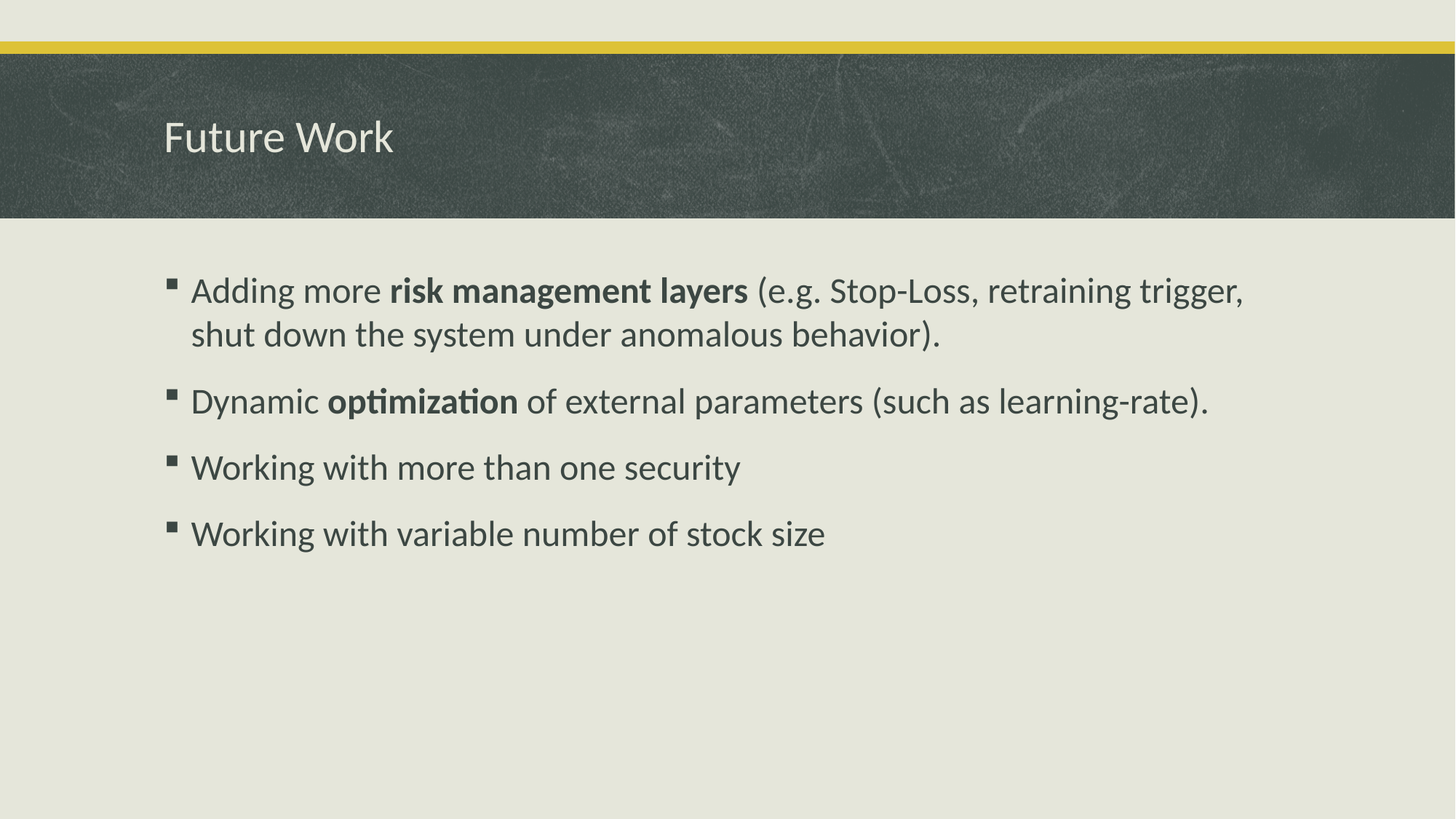

# Future Work
Adding more risk management layers (e.g. Stop-Loss, retraining trigger, shut down the system under anomalous behavior).
Dynamic optimization of external parameters (such as learning-rate).
Working with more than one security
Working with variable number of stock size